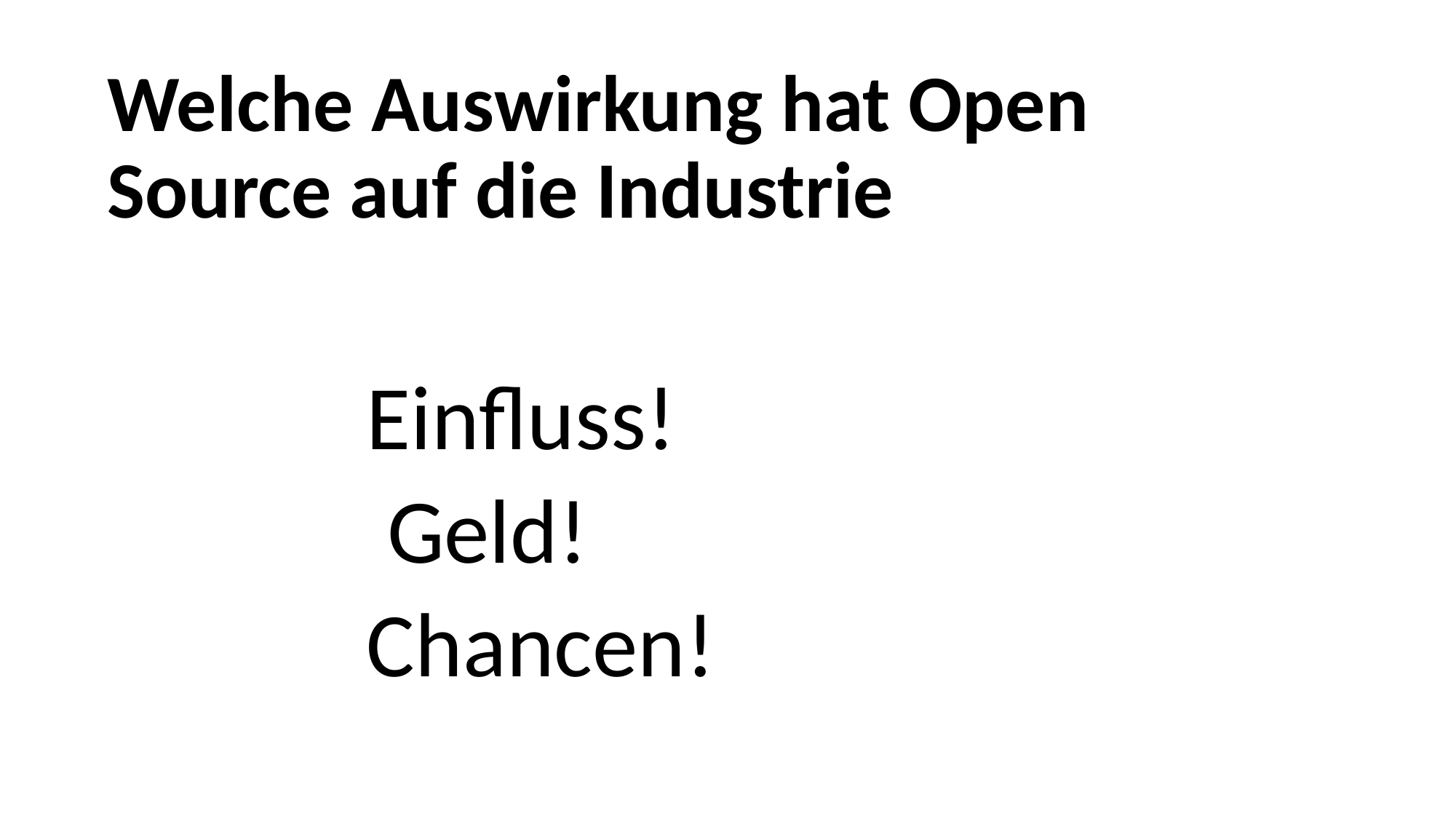

# Welche Auswirkung hat Open Source auf die Industrie
Einfluss!
 Geld!
Chancen!